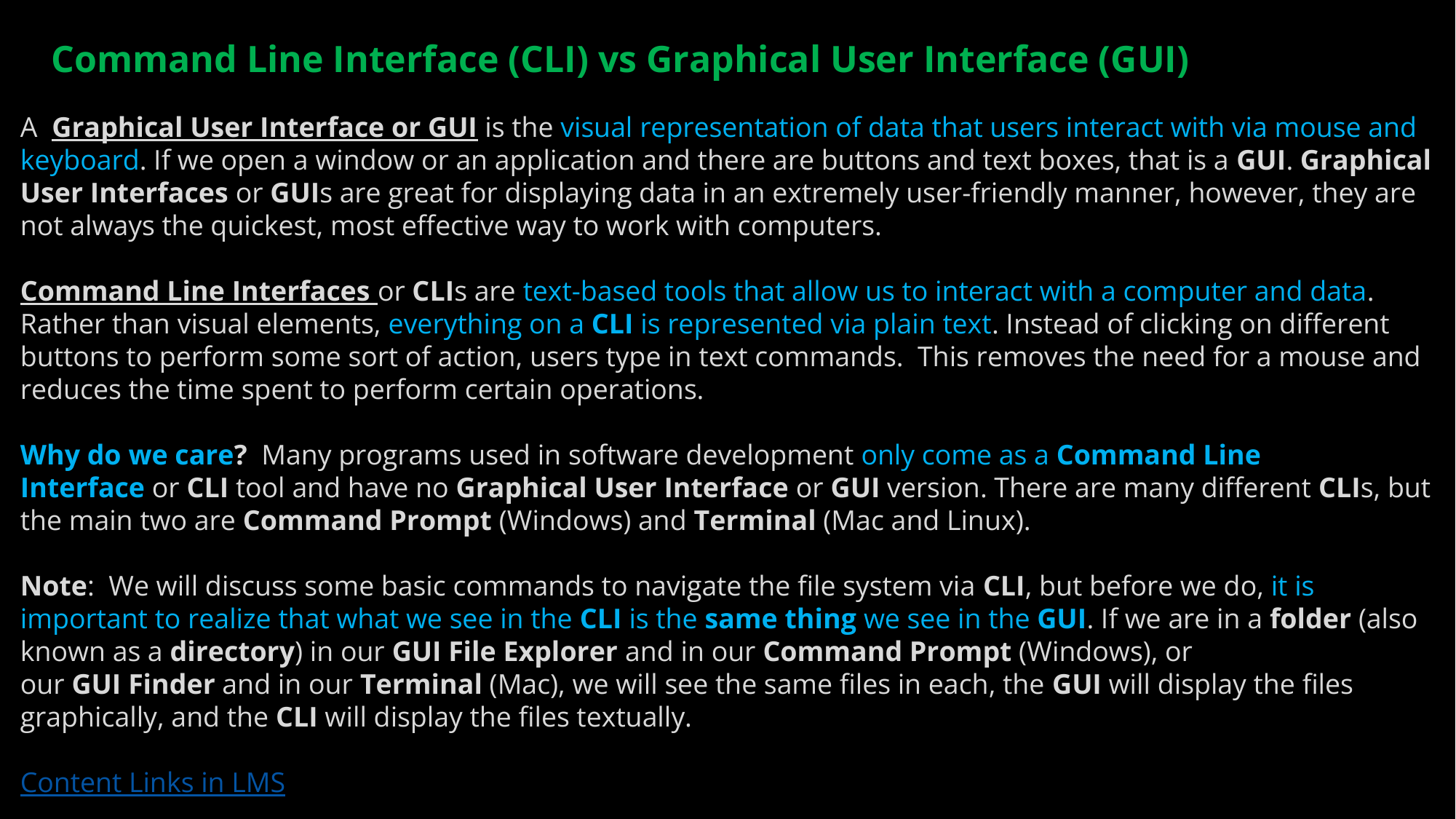

Command Line Interface (CLI) vs Graphical User Interface (GUI)
A  Graphical User Interface or GUI is the visual representation of data that users interact with via mouse and keyboard. If we open a window or an application and there are buttons and text boxes, that is a GUI. Graphical User Interfaces or GUIs are great for displaying data in an extremely user-friendly manner, however, they are not always the quickest, most effective way to work with computers.
Command Line Interfaces or CLIs are text-based tools that allow us to interact with a computer and data. Rather than visual elements, everything on a CLI is represented via plain text. Instead of clicking on different buttons to perform some sort of action, users type in text commands.  This removes the need for a mouse and reduces the time spent to perform certain operations.
Why do we care?  Many programs used in software development only come as a Command Line Interface or CLI tool and have no Graphical User Interface or GUI version. There are many different CLIs, but the main two are Command Prompt (Windows) and Terminal (Mac and Linux).
Note:  We will discuss some basic commands to navigate the file system via CLI, but before we do, it is important to realize that what we see in the CLI is the same thing we see in the GUI. If we are in a folder (also known as a directory) in our GUI File Explorer and in our Command Prompt (Windows), or our GUI Finder and in our Terminal (Mac), we will see the same files in each, the GUI will display the files graphically, and the CLI will display the files textually.

Content Links in LMS